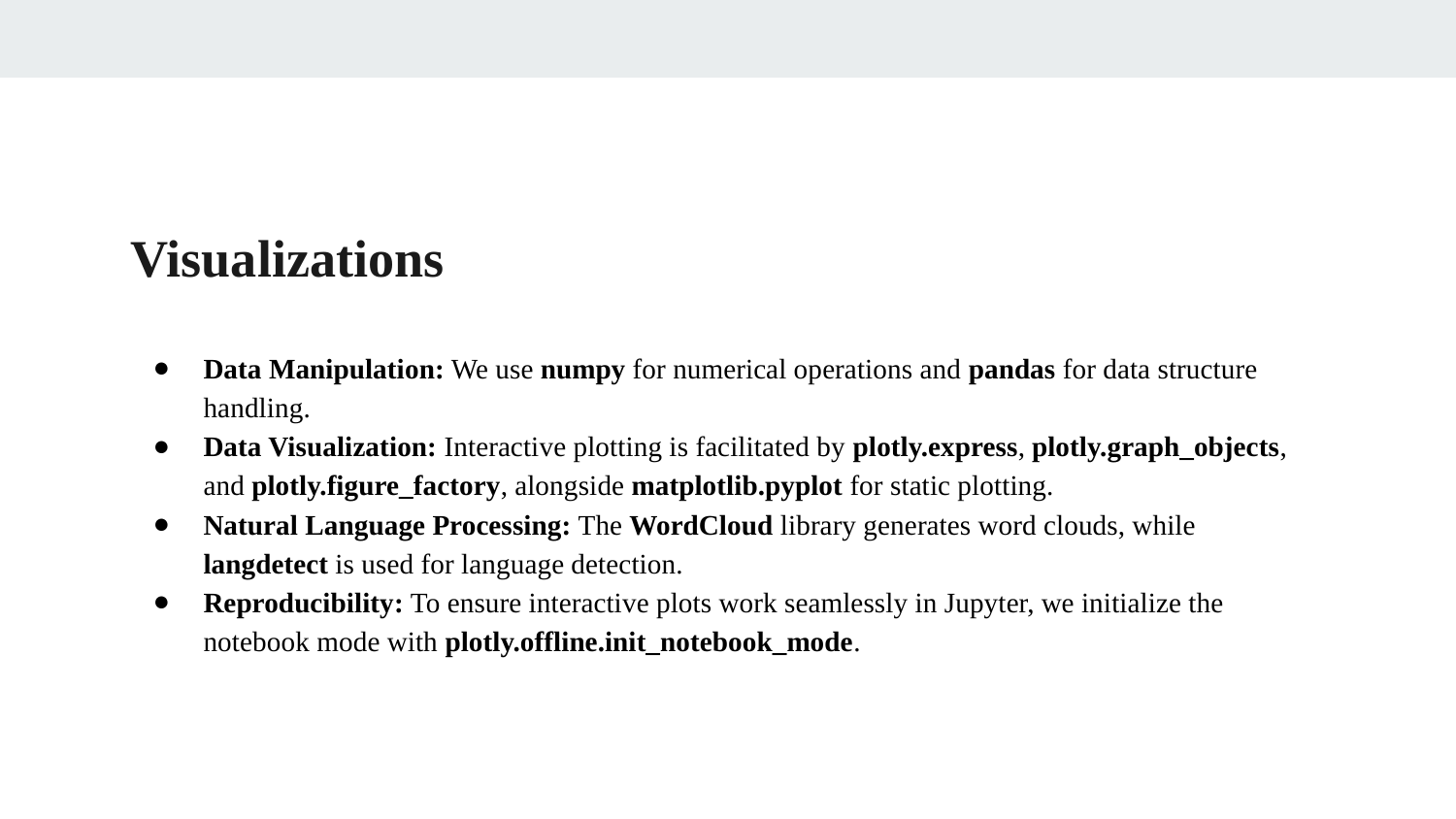

# Visualizations
Data Manipulation: We use numpy for numerical operations and pandas for data structure handling.
Data Visualization: Interactive plotting is facilitated by plotly.express, plotly.graph_objects, and plotly.figure_factory, alongside matplotlib.pyplot for static plotting.
Natural Language Processing: The WordCloud library generates word clouds, while langdetect is used for language detection.
Reproducibility: To ensure interactive plots work seamlessly in Jupyter, we initialize the notebook mode with plotly.offline.init_notebook_mode.